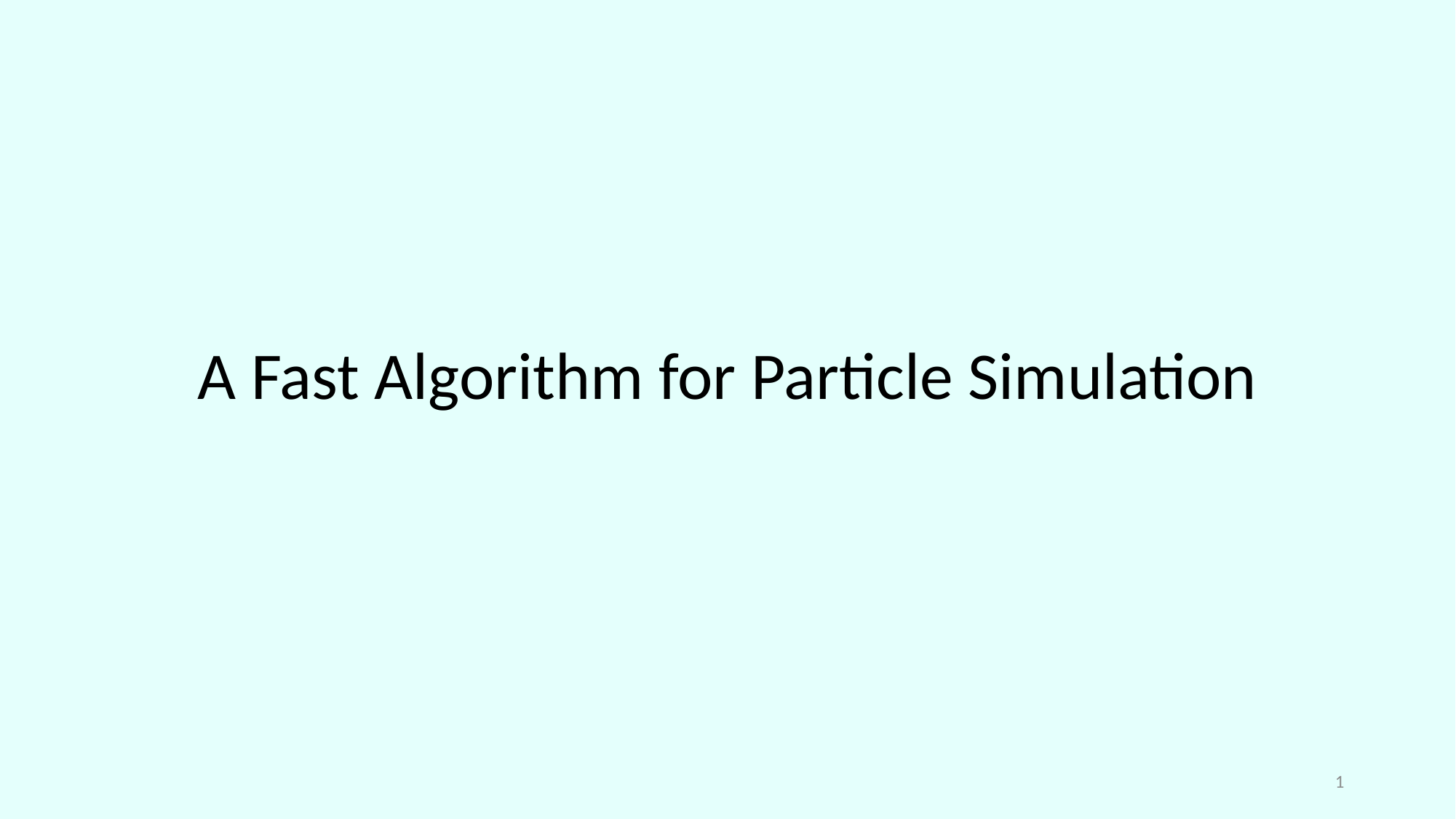

# A Fast Algorithm for Particle Simulation

1